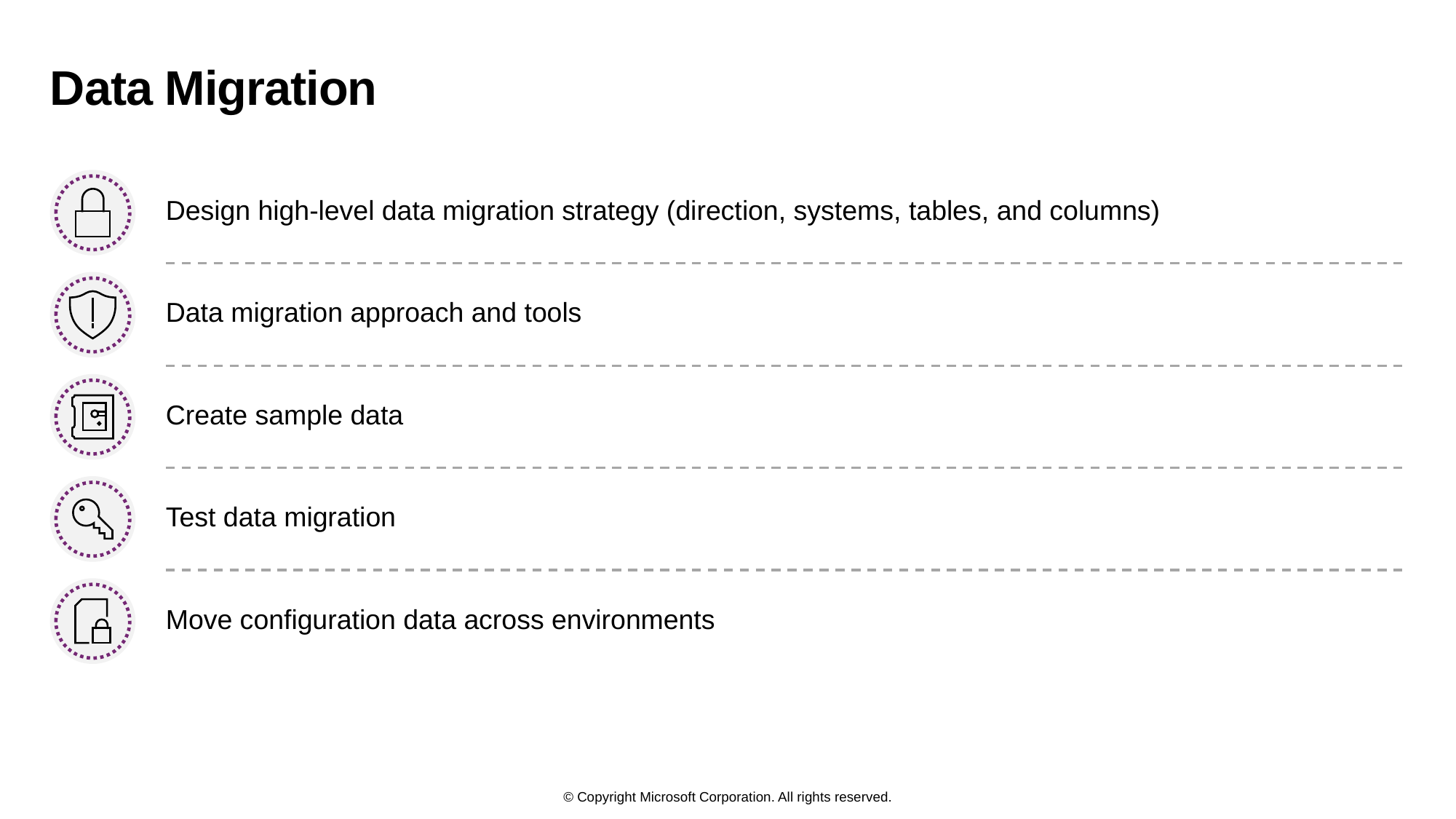

# Data Migration

Design high-level data migration strategy (direction, systems, tables, and columns)

Data migration approach and tools

Create sample data

Test data migration

Move configuration data across environments